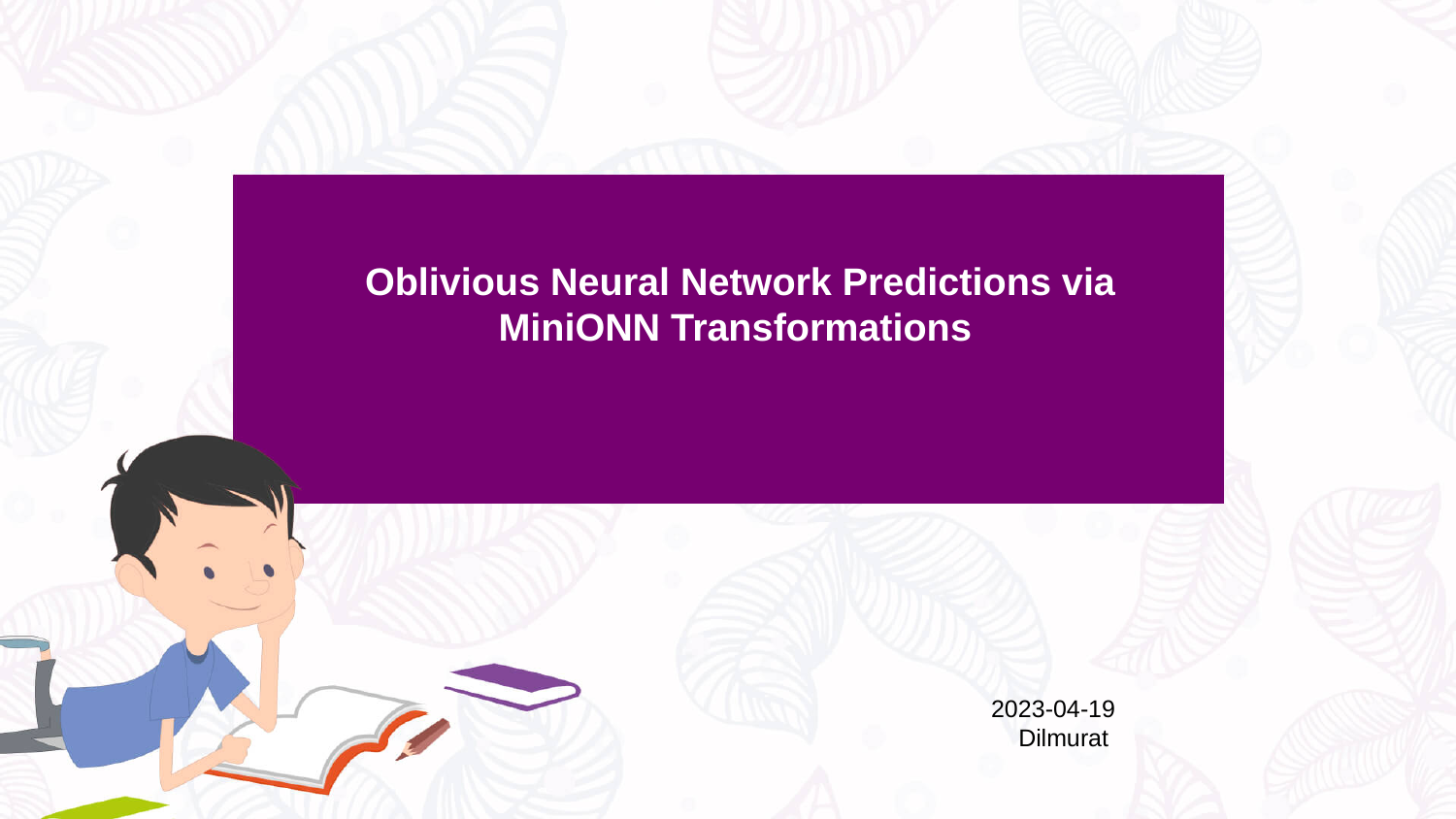

Oblivious Neural Network Predictions via MiniONN Transformations
2023-04-19
Dilmurat